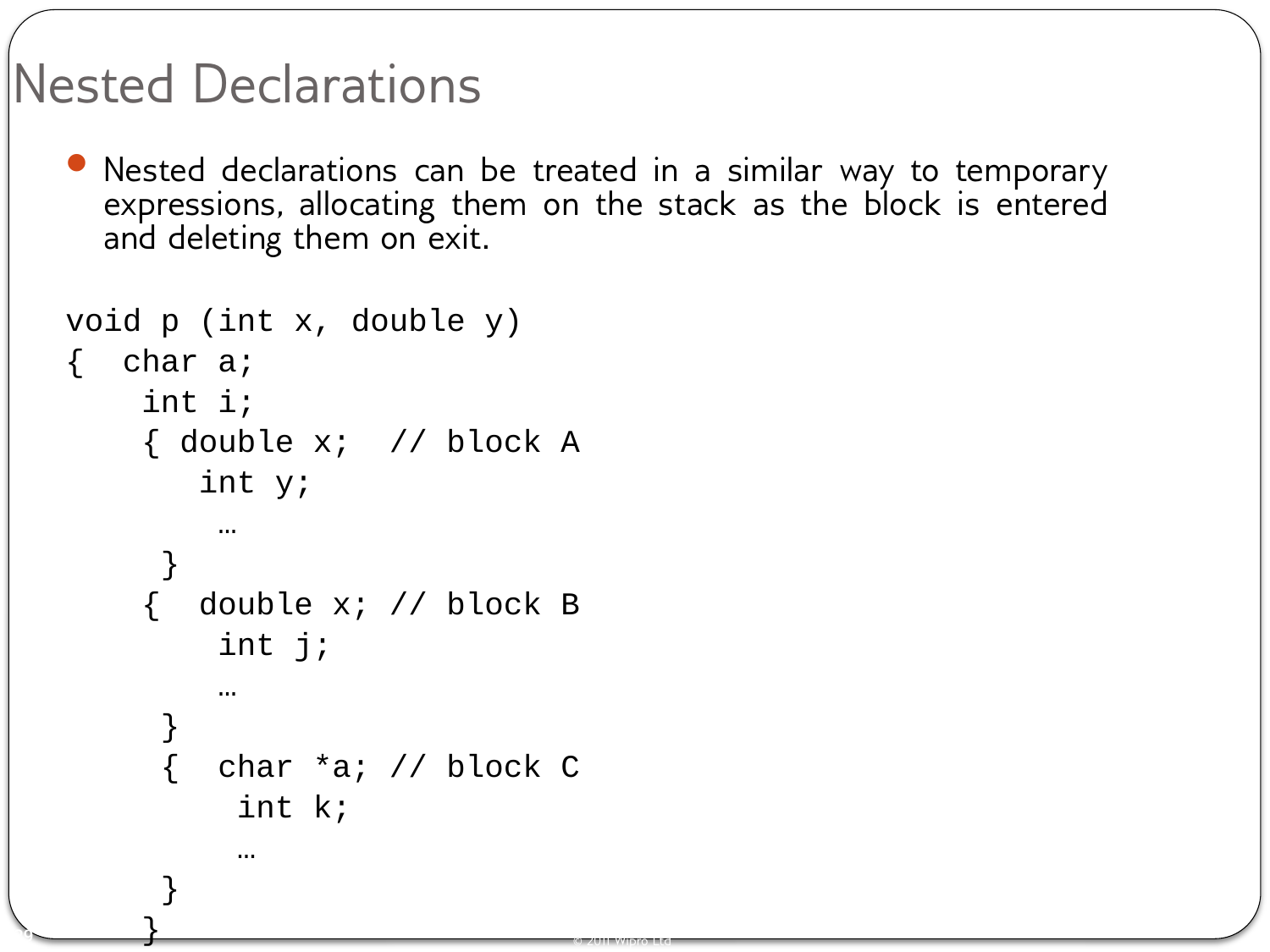

# Nested Declarations
Nested declarations can be treated in a similar way to temporary expressions, allocating them on the stack as the block is entered and deleting them on exit.

void p (int x, double y)
{  char a;
    int i;
    { double x;  // block A
       int y;
        …
     }
    {  double x; // block B
        int j;
        …
     }
     {  char *a; // block C
         int k;
         …
     }
    }